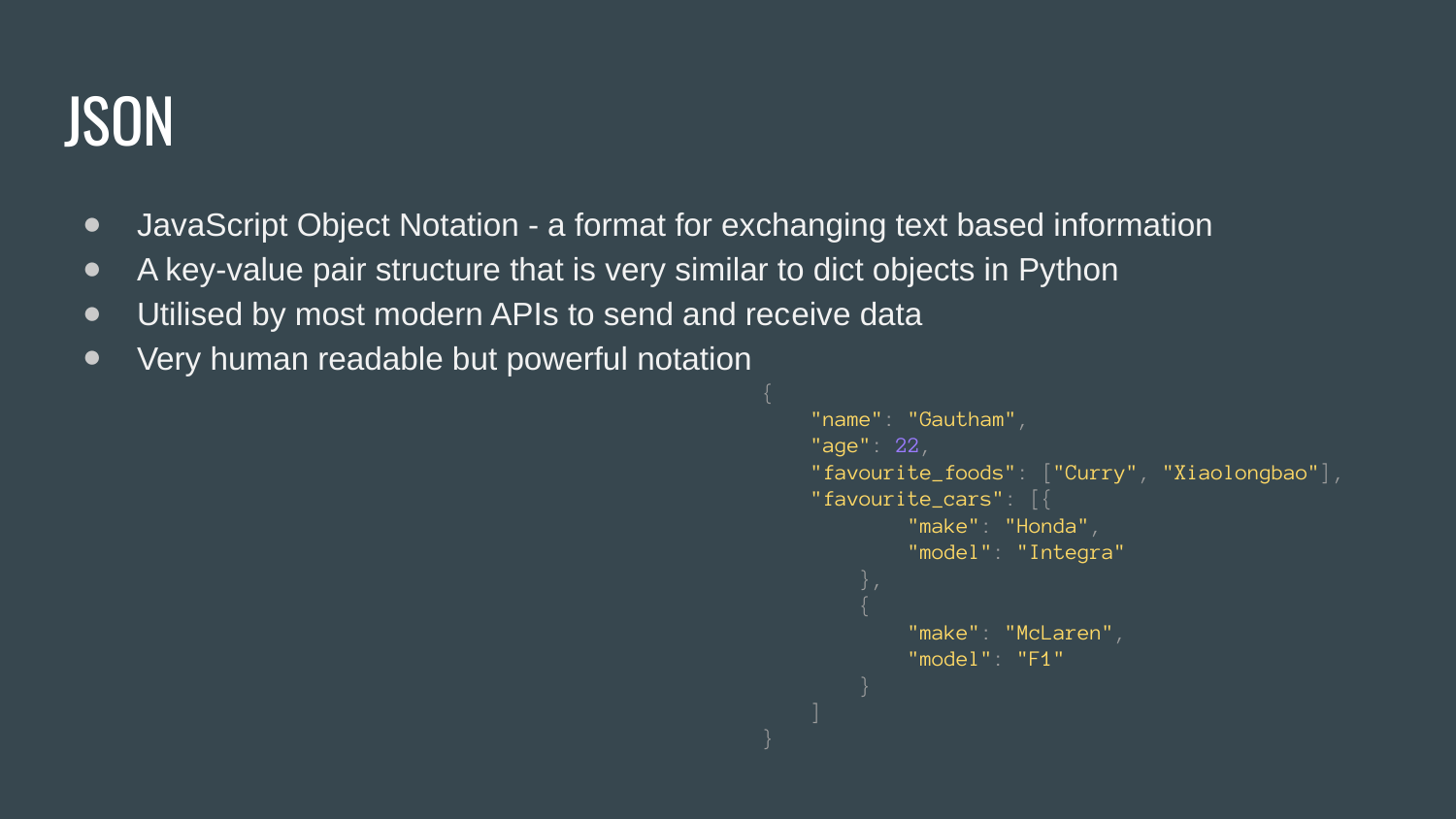

# JSON
JavaScript Object Notation - a format for exchanging text based information
A key-value pair structure that is very similar to dict objects in Python
Utilised by most modern APIs to send and receive data
Very human readable but powerful notation

{
    "name": "Gautham",
    "age": 22,
    "favourite_foods": ["Curry", "Xiaolongbao"],
    "favourite_cars": [{
            "make": "Honda",
            "model": "Integra"
        },
        {
            "make": "McLaren",
            "model": "F1"
        }
    ]
}